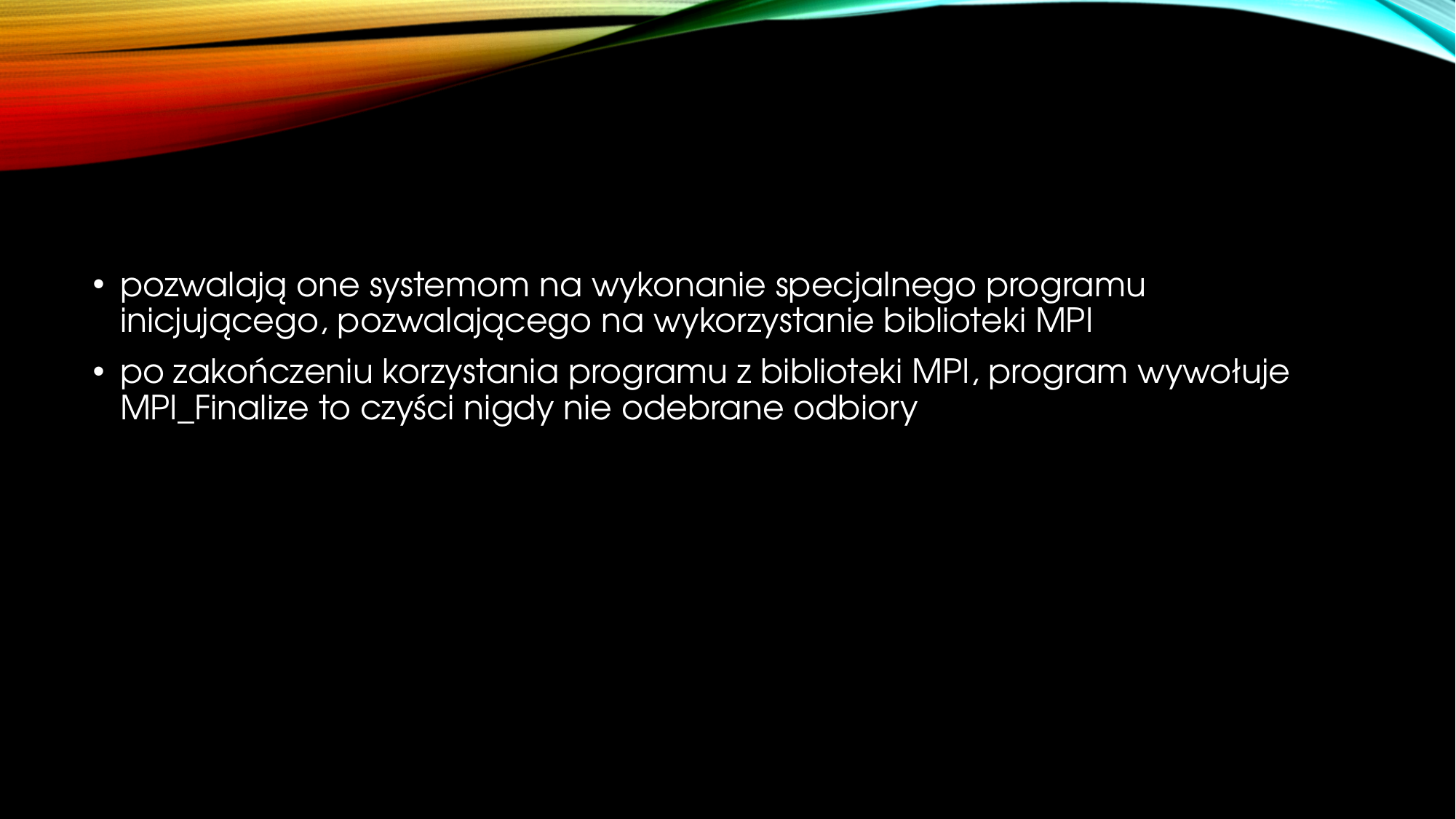

pozwalają one systemom na wykonanie specjalnego programu inicjującego, pozwalającego na wykorzystanie biblioteki MPI
po zakończeniu korzystania programu z biblioteki MPI, program wywołuje MPI_Finalize to czyści nigdy nie odebrane odbiory